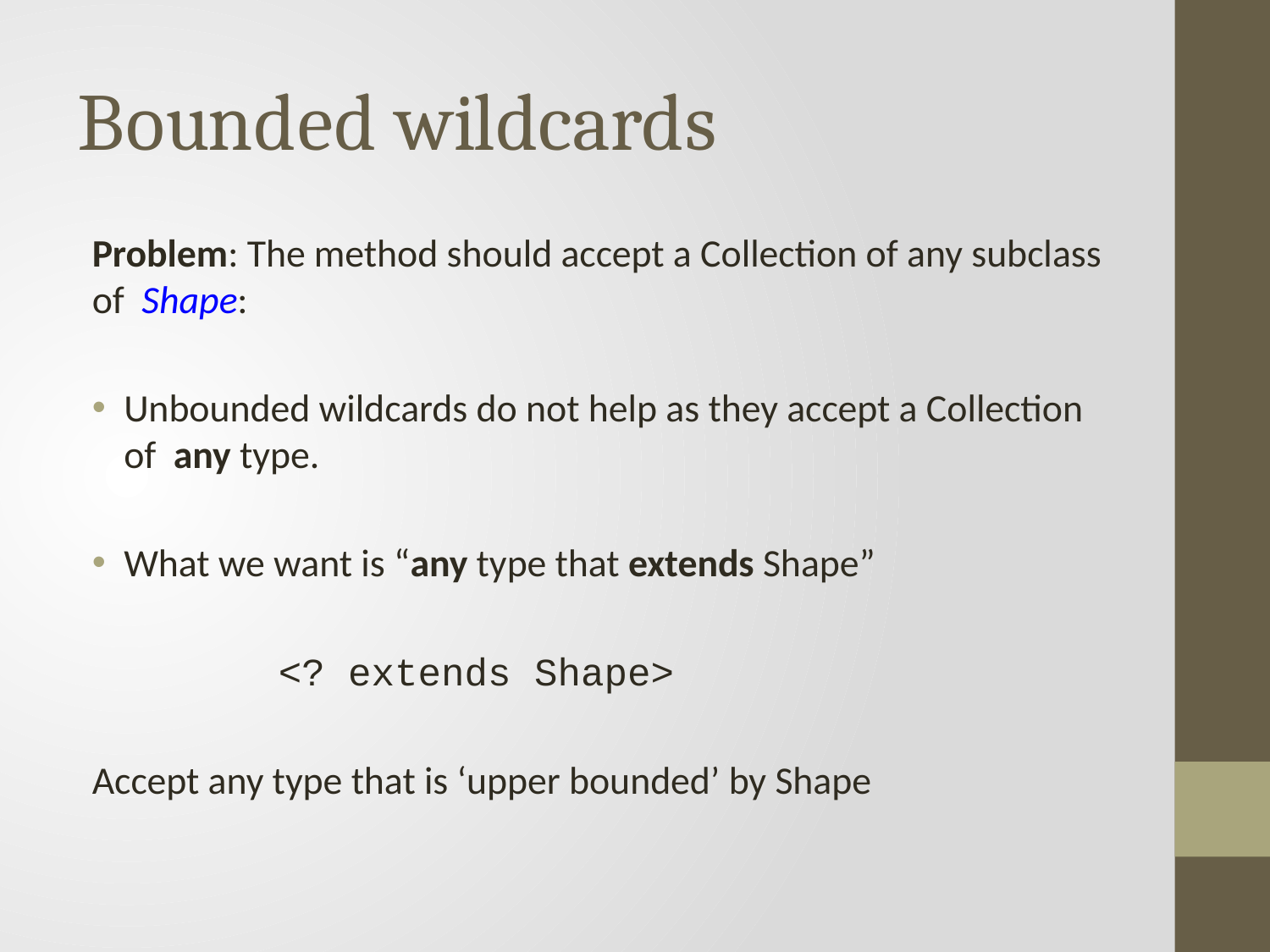

# Bounded wildcards
Problem: The method should accept a Collection of any subclass of  Shape:

Unbounded wildcards do not help as they accept a Collection of  any type.

What we want is “any type that extends Shape”

        <? extends Shape>

Accept any type that is ‘upper bounded’ by Shape